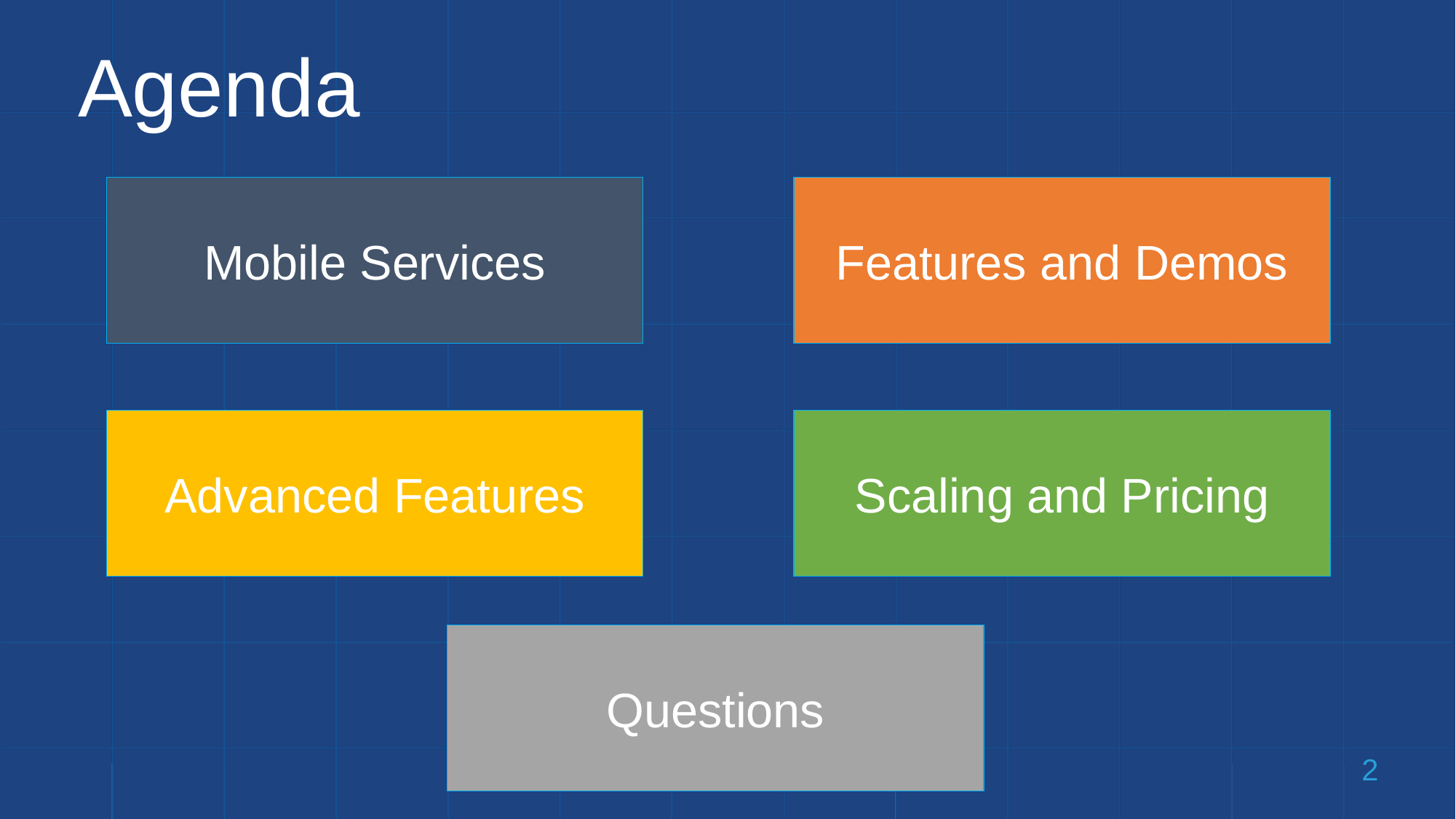

# Agenda
Mobile Services
Features and Demos
Advanced Features
Scaling and Pricing
Questions
2